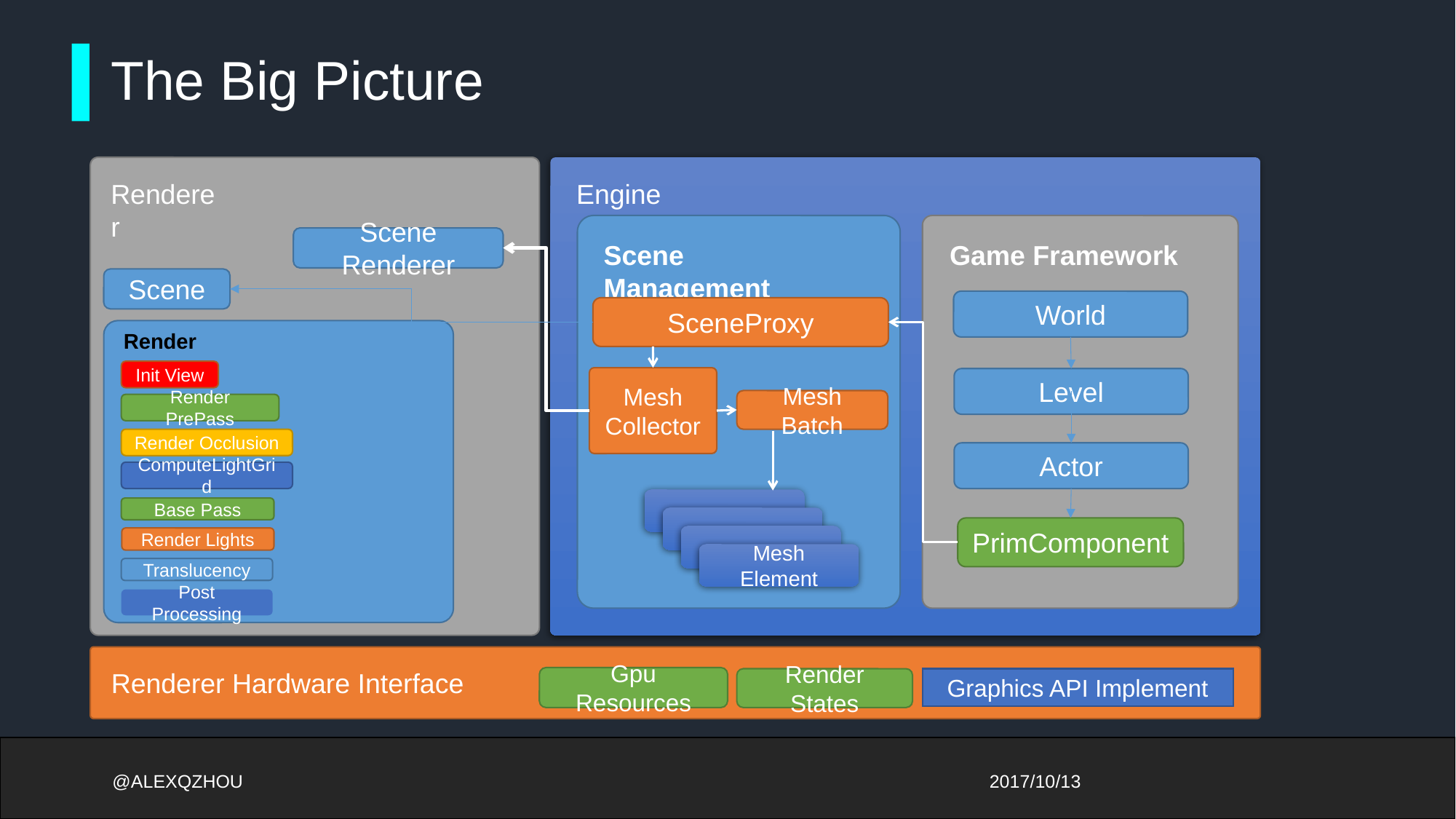

# The Big Picture

Renderer
Engine

Scene Renderer
Scene Management
Game Framework
Scene
World
SceneProxy
Mesh Collector
Mesh Batch

Mesh Element

Render
Init View
Level
Render PrePass
Render Occlusion
Actor
ComputeLightGrid
Base Pass
PrimComponent
Render Lights
Translucency
Post Processing

Renderer Hardware Interface
Gpu Resources
Render States
Graphics API Implement
@ALEXQZHOU
2017/10/13